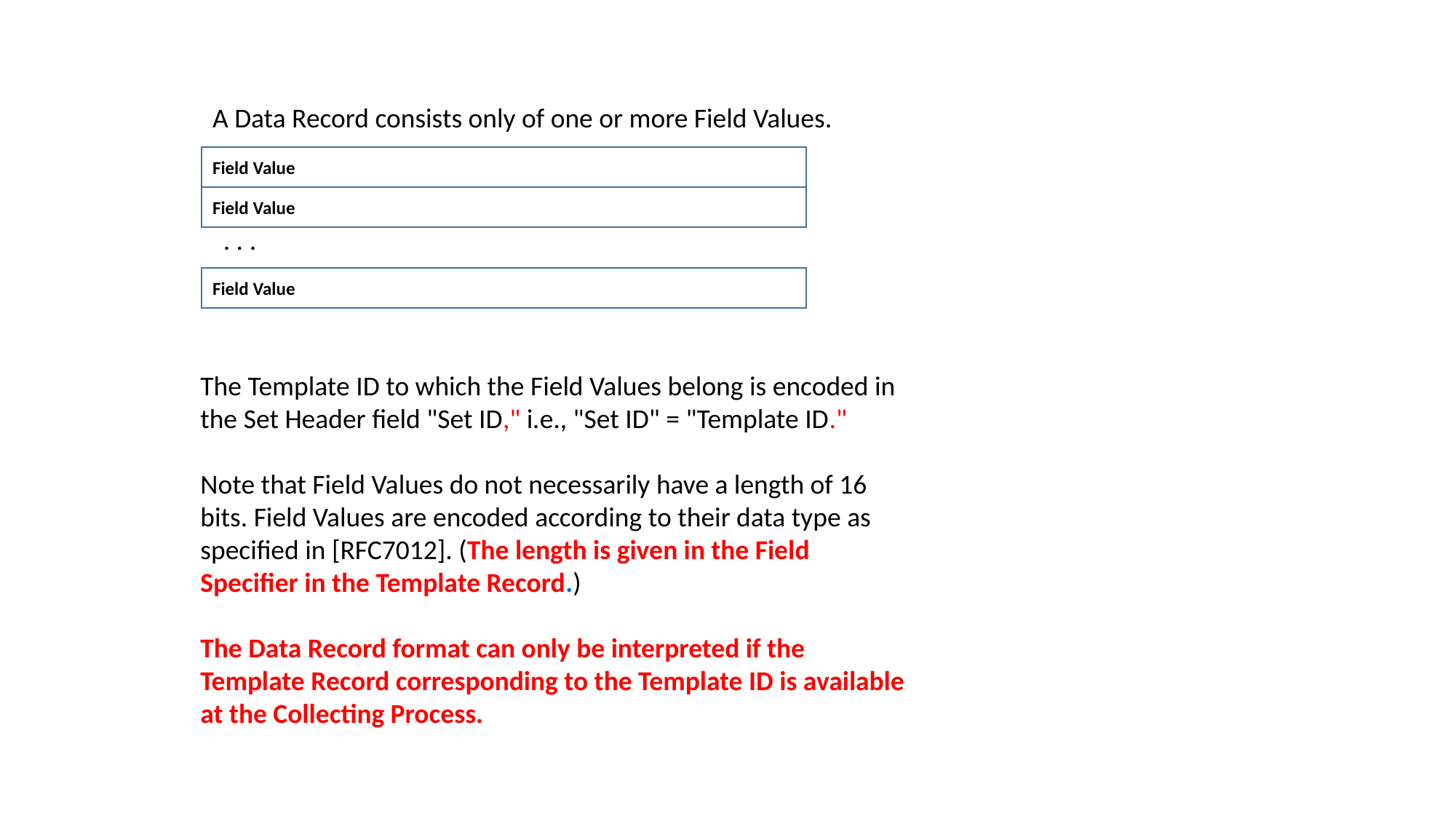

A Data Record consists only of one or more Field Values.
Field Value
Field Value
. . .
Field Value
The Template ID to which the Field Values belong is encoded in the Set Header field "Set ID," i.e., "Set ID" = "Template ID."

Note that Field Values do not necessarily have a length of 16 bits. Field Values are encoded according to their data type as specified in [RFC7012]. (The length is given in the Field Specifier in the Template Record.)

The Data Record format can only be interpreted if the Template Record corresponding to the Template ID is available at the Collecting Process.